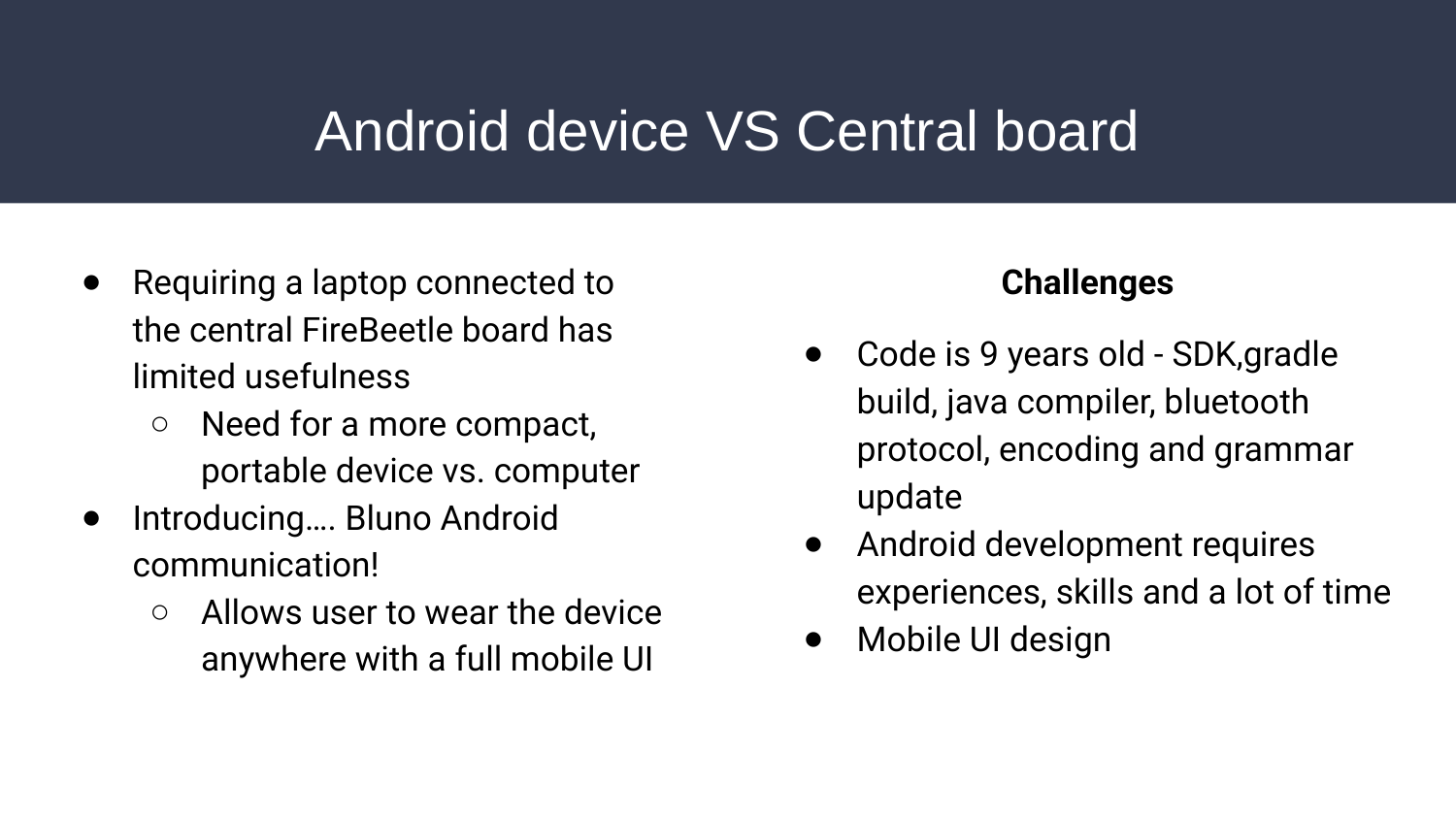

# Android device VS Central board
Requiring a laptop connected to the central FireBeetle board has limited usefulness
Need for a more compact, portable device vs. computer
Introducing…. Bluno Android communication!
Allows user to wear the device anywhere with a full mobile UI
Challenges
Code is 9 years old - SDK,gradle build, java compiler, bluetooth protocol, encoding and grammar update
Android development requires experiences, skills and a lot of time
Mobile UI design